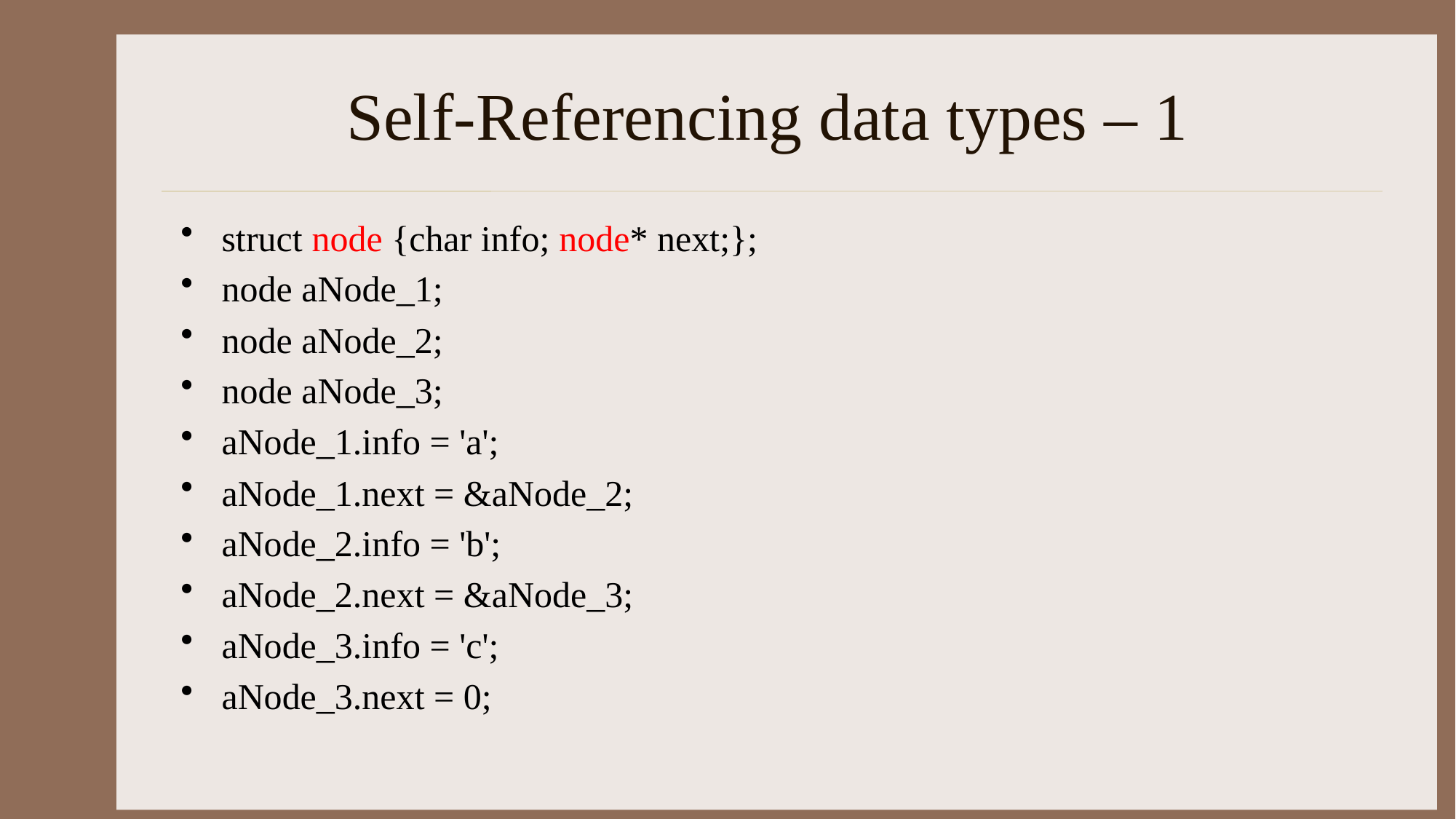

# Self-Referencing data types – 1
struct node {char info; node* next;};
node aNode_1;
node aNode_2;
node aNode_3;
aNode_1.info = 'a';
aNode_1.next = &aNode_2;
aNode_2.info = 'b';
aNode_2.next = &aNode_3;
aNode_3.info = 'c';
aNode_3.next = 0;